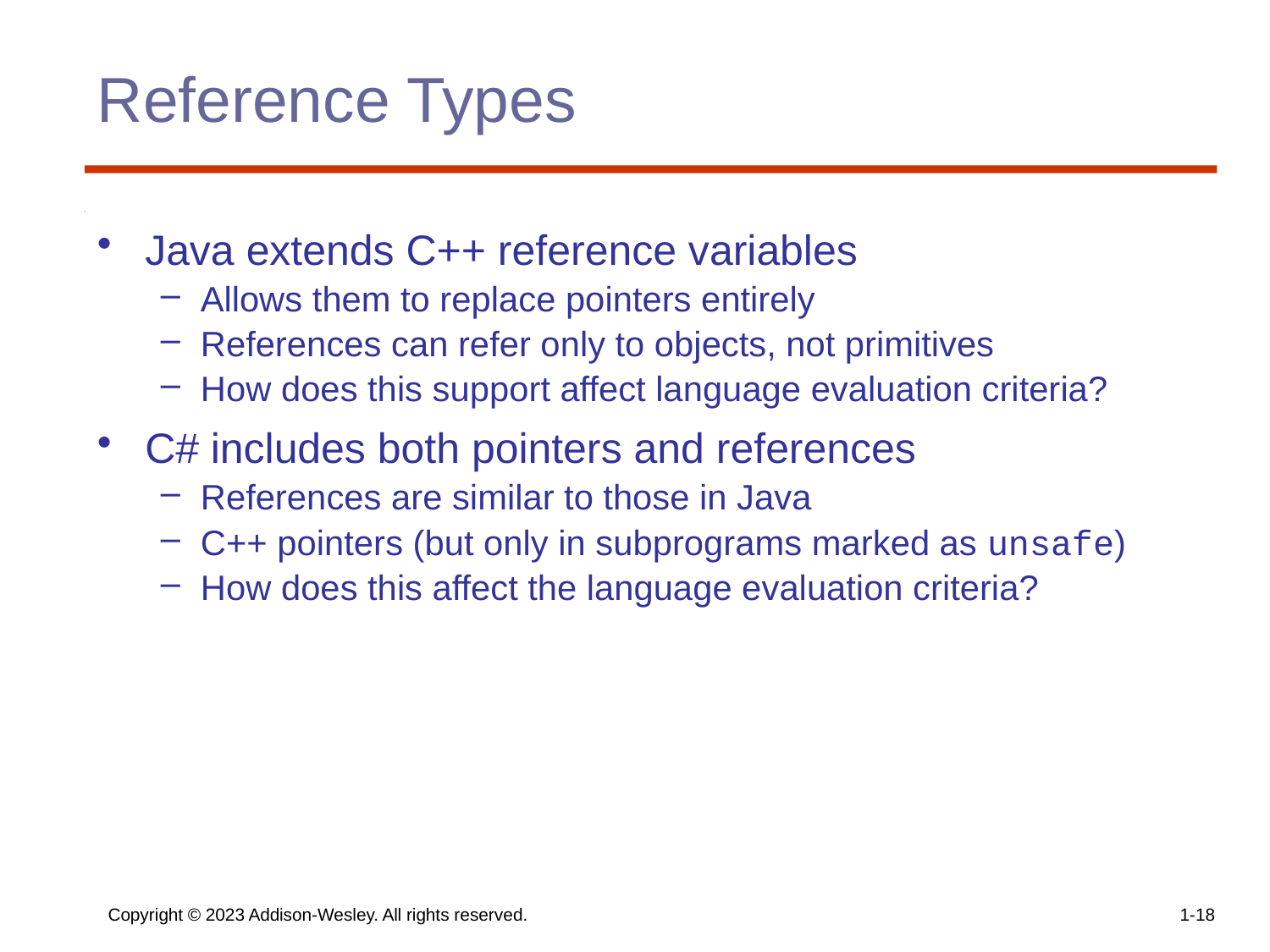

# Reference Types
Java extends C++ reference variables
Allows them to replace pointers entirely
References can refer only to objects, not primitives
How does this support affect language evaluation criteria?

C# includes both pointers and references
References are similar to those in Java
C++ pointers (but only in subprograms marked as unsafe)
How does this affect the language evaluation criteria?
Copyright © 2023 Addison-Wesley. All rights reserved.
1-18